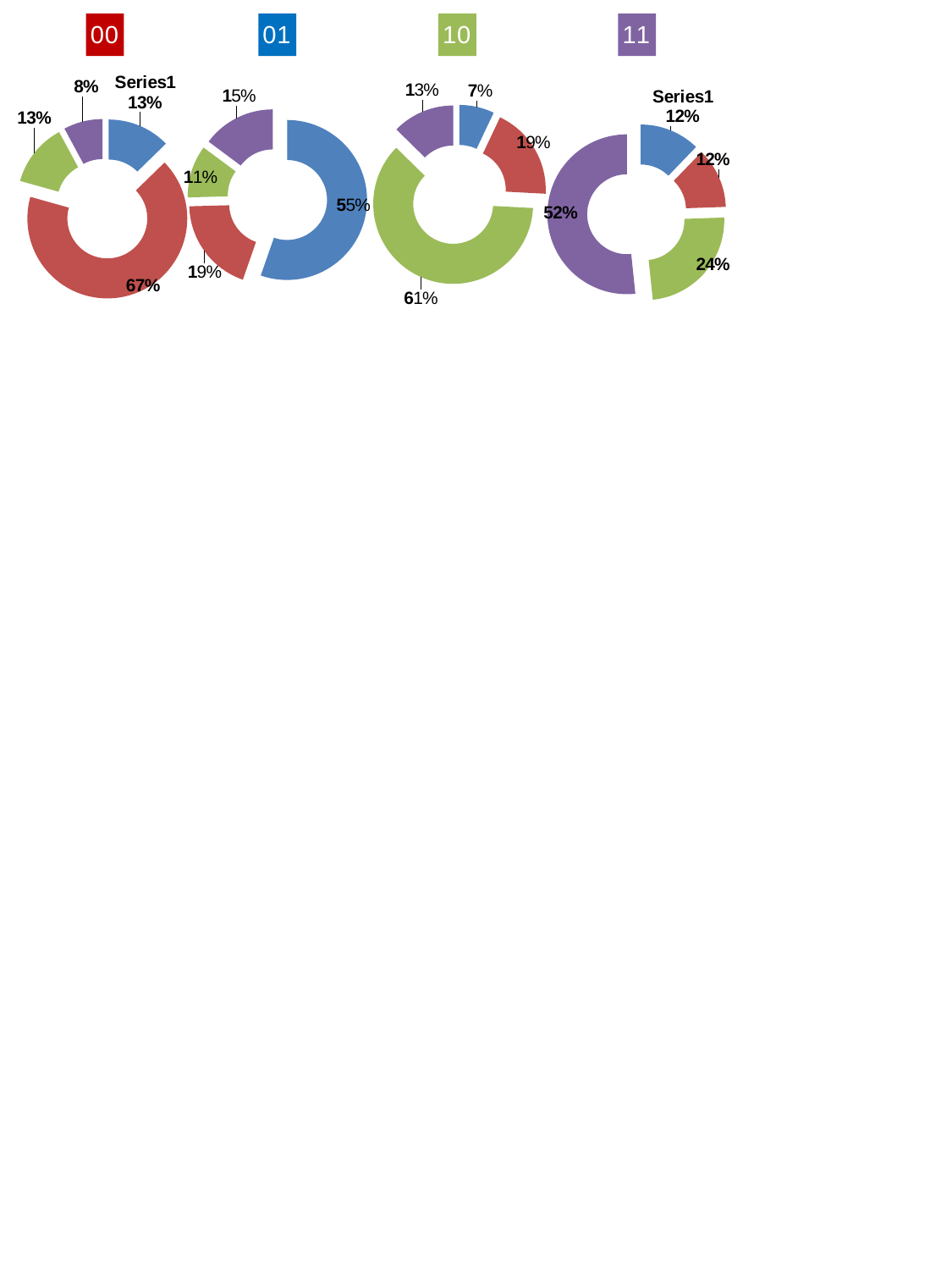

### Chart: 00

| Category | Ventes |
|---|---|
|  | 0.1268 |
|  | 0.6660000000000003 |
|  | 0.1278 |
|  | 0.07862 |

### Chart: 01

| Category | Ventes |
|---|---|
|  | 0.5535 |
|  | 0.19225000000000003 |
|  | 0.10600000000000001 |
|  | 0.14825000000000002 |

### Chart: 10

| Category | Ventes |
|---|---|

### Chart: 11

| Category | Ventes |
|---|---|
|  | 0.12212500000000003 |
|  | 0.12237500000000001 |
|  | 0.238875 |
|  | 0.5166250000000001 |